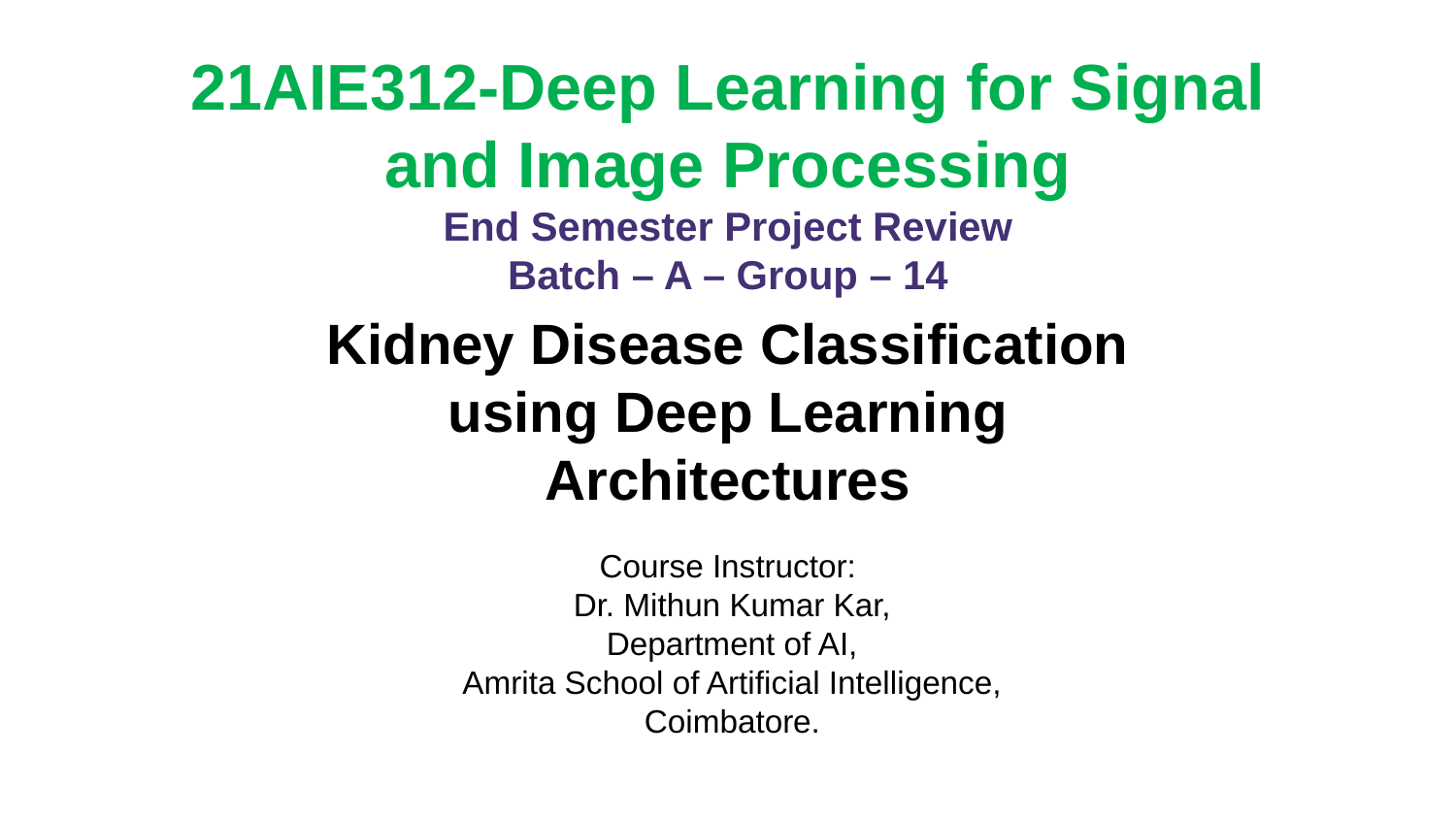

# 21AIE312-Deep Learning for Signal and Image Processing End Semester Project Review Batch – A – Group – 14
Kidney Disease Classification using Deep Learning Architectures
Course Instructor:
 Dr. Mithun Kumar Kar,
 Department of AI,
 Amrita School of Artificial Intelligence,
 Coimbatore.